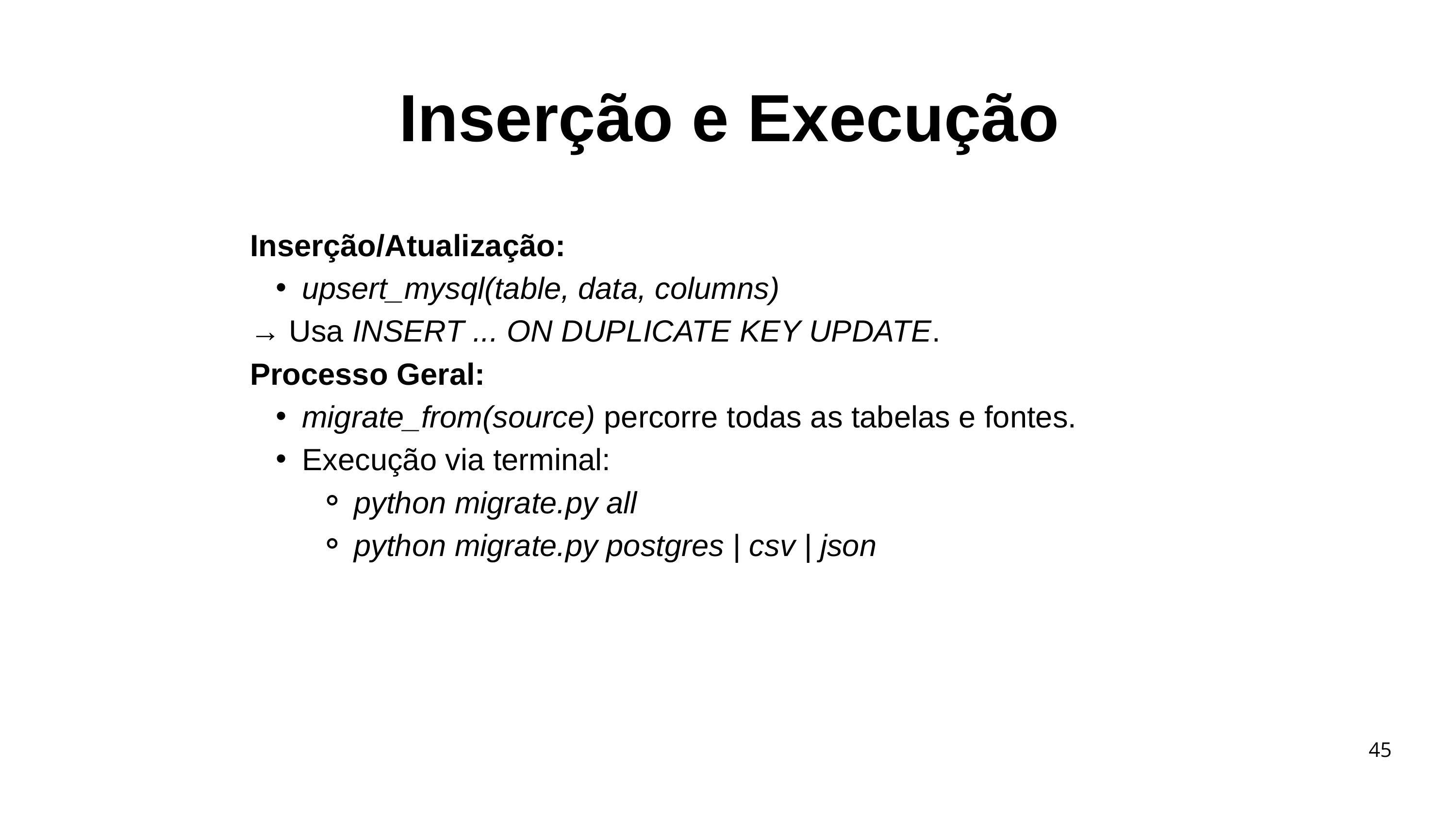

Inserção e Execução
Inserção/Atualização:
upsert_mysql(table, data, columns)
→ Usa INSERT ... ON DUPLICATE KEY UPDATE.
Processo Geral:
migrate_from(source) percorre todas as tabelas e fontes.
Execução via terminal:
python migrate.py all
python migrate.py postgres | csv | json

45